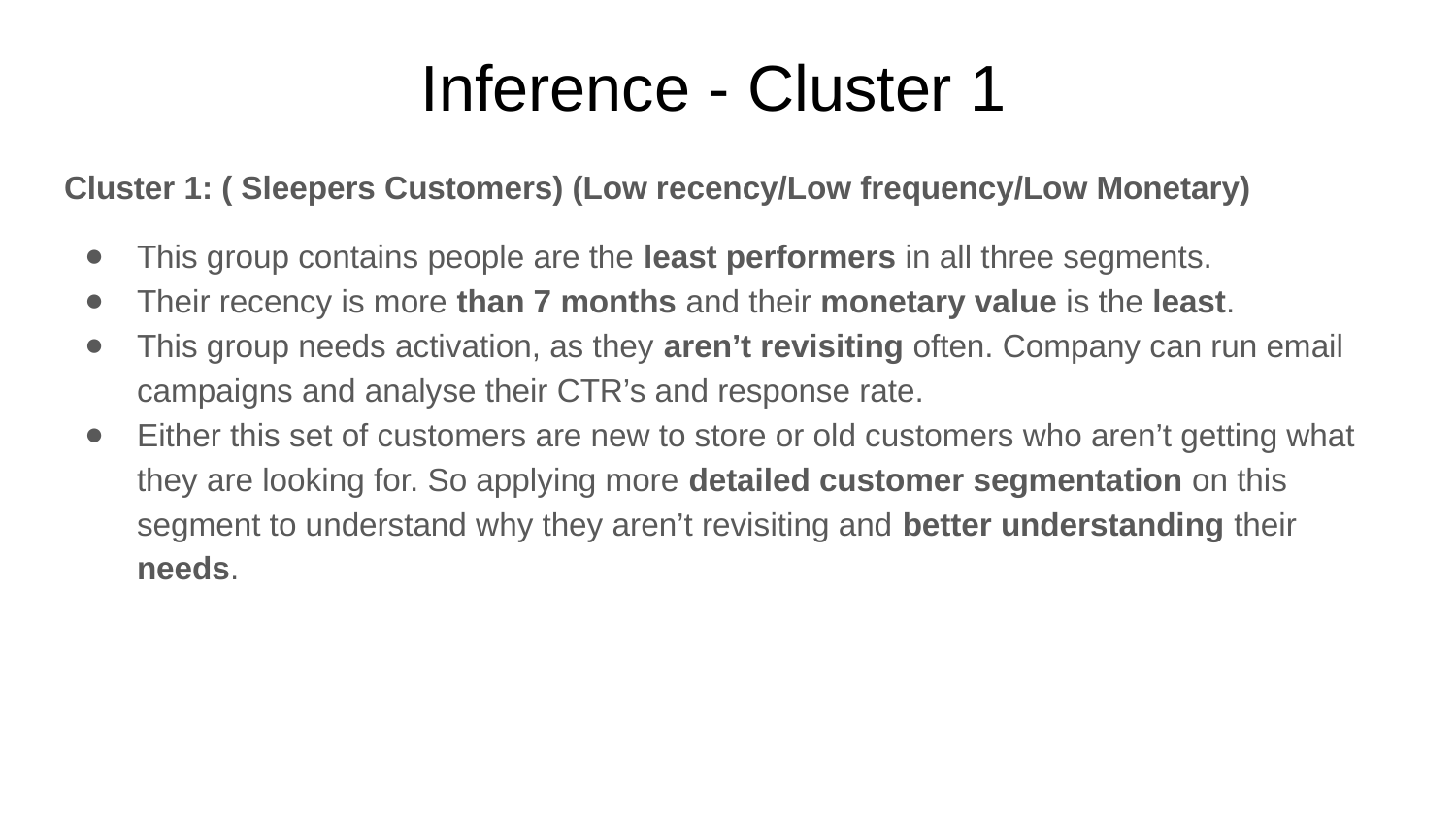

# Inference - Cluster 1

Cluster 1: ( Sleepers Customers) (Low recency/Low frequency/Low Monetary)
This group contains people are the least performers in all three segments.
Their recency is more than 7 months and their monetary value is the least.
This group needs activation, as they aren’t revisiting often. Company can run email campaigns and analyse their CTR’s and response rate.
Either this set of customers are new to store or old customers who aren’t getting what they are looking for. So applying more detailed customer segmentation on this segment to understand why they aren’t revisiting and better understanding their needs.